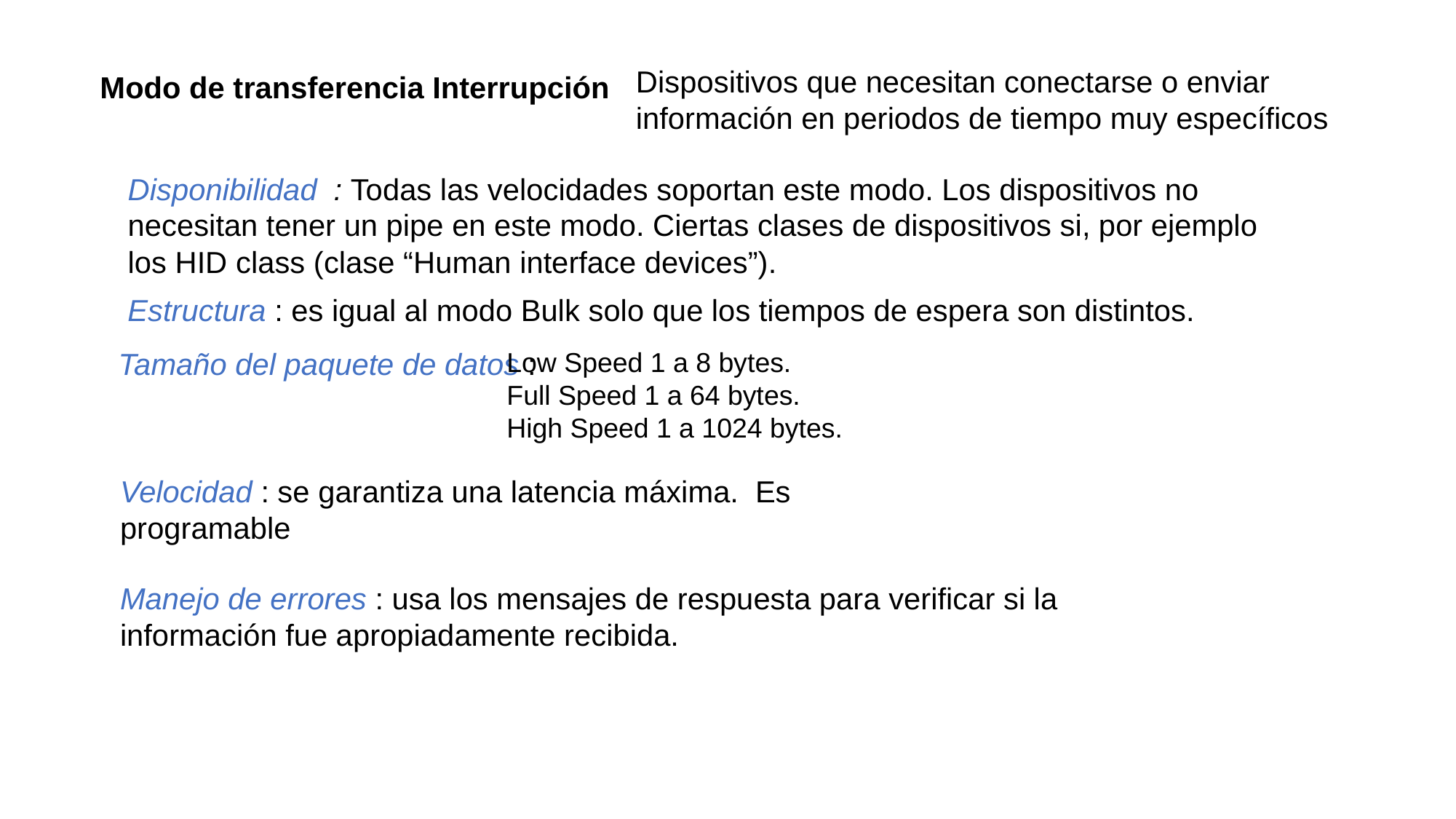

Dispositivos que necesitan conectarse o enviar información en periodos de tiempo muy específicos
Modo de transferencia Interrupción
Disponibilidad  : Todas las velocidades soportan este modo. Los dispositivos no necesitan tener un pipe en este modo. Ciertas clases de dispositivos si, por ejemplo los HID class (clase “Human interface devices”).
Estructura : es igual al modo Bulk solo que los tiempos de espera son distintos.
Tamaño del paquete de datos :
Low Speed 1 a 8 bytes.
Full Speed 1 a 64 bytes.
High Speed 1 a 1024 bytes.
Velocidad : se garantiza una latencia máxima.  Es programable
Manejo de errores : usa los mensajes de respuesta para verificar si la información fue apropiadamente recibida.